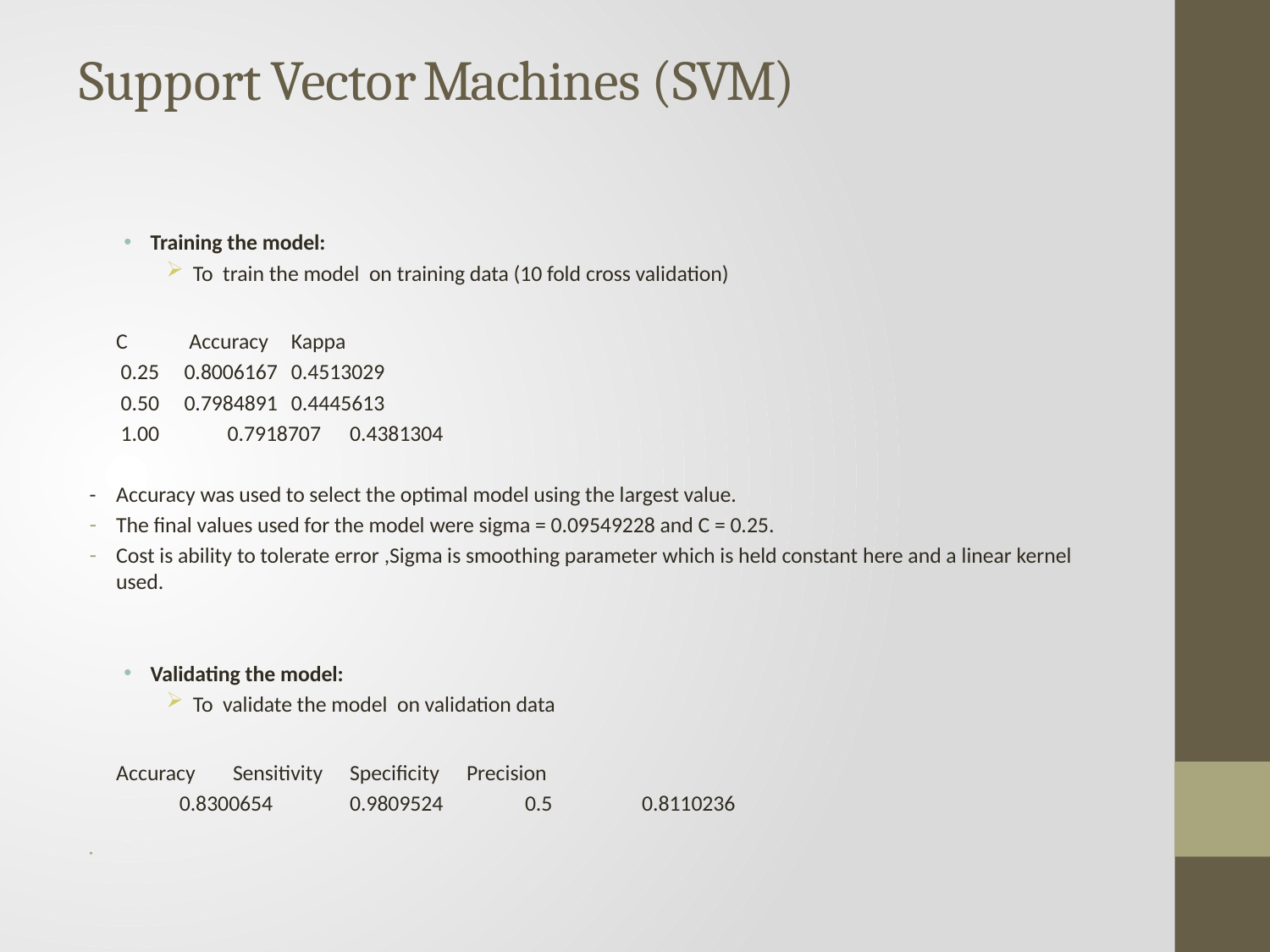

# Support Vector Machines (SVM)
Training the model:
To  train the model  on training data (10 fold cross validation)

		C 	   Accuracy 		Kappa
		 0.25 	  0.8006167 	0.4513029
		 0.50 	  0.7984891 	0.4445613
		 1.00              0.7918707 	0.4381304

-	Accuracy was used to select the optimal model using the largest value.
The final values used for the model were sigma = 0.09549228 and C = 0.25.
Cost is ability to tolerate error ,Sigma is smoothing parameter which is held constant here and a linear kernel used.

Validating the model:
To  validate the model  on validation data

		Accuracy 		Sensitivity 		Specificity 		Precision
 	 	 0.8300654 	 	0.9809524 	 	0.5 	 	0.8110236